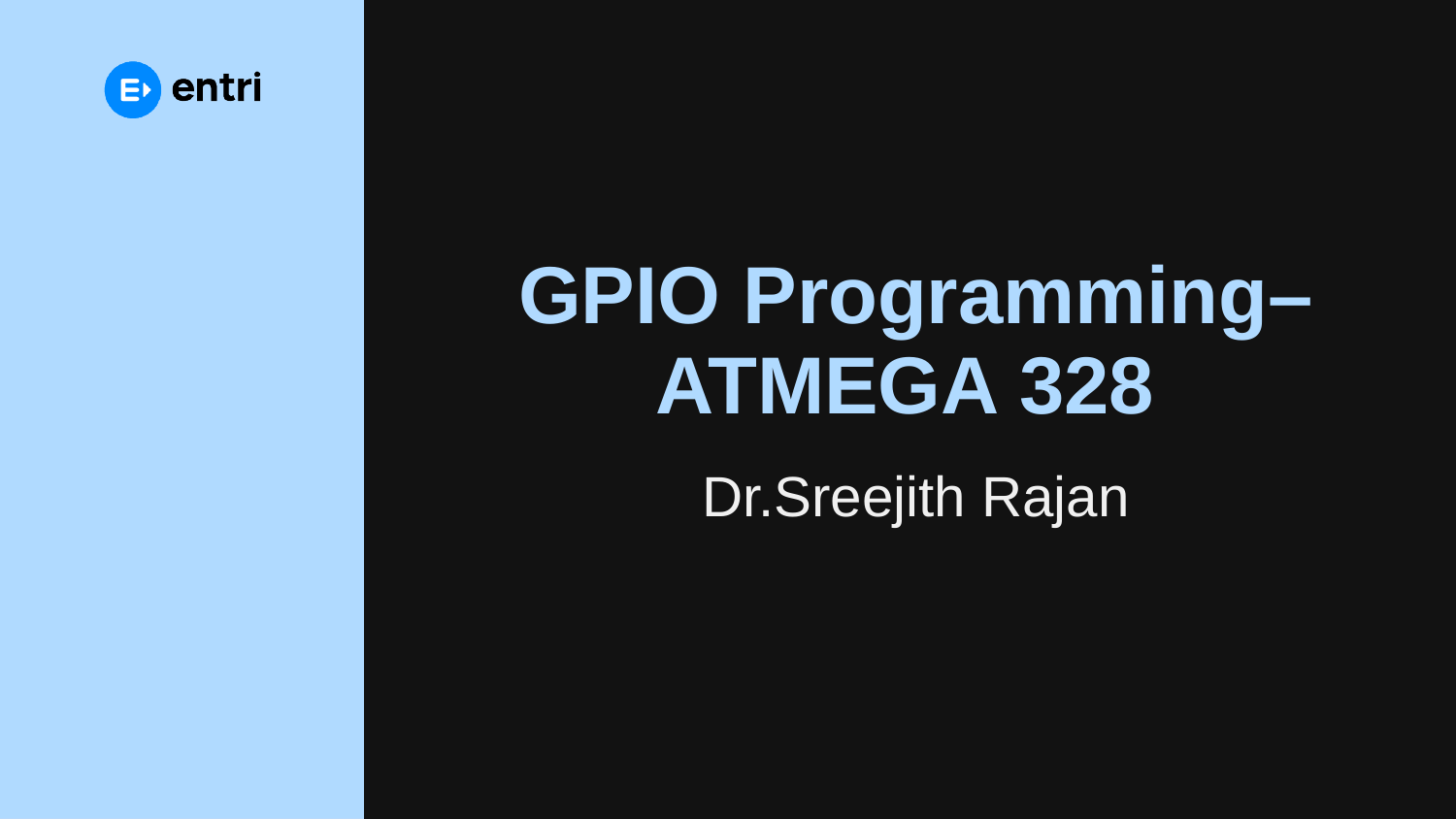

# GPIO Programming– ATMEGA 328
Dr.Sreejith Rajan